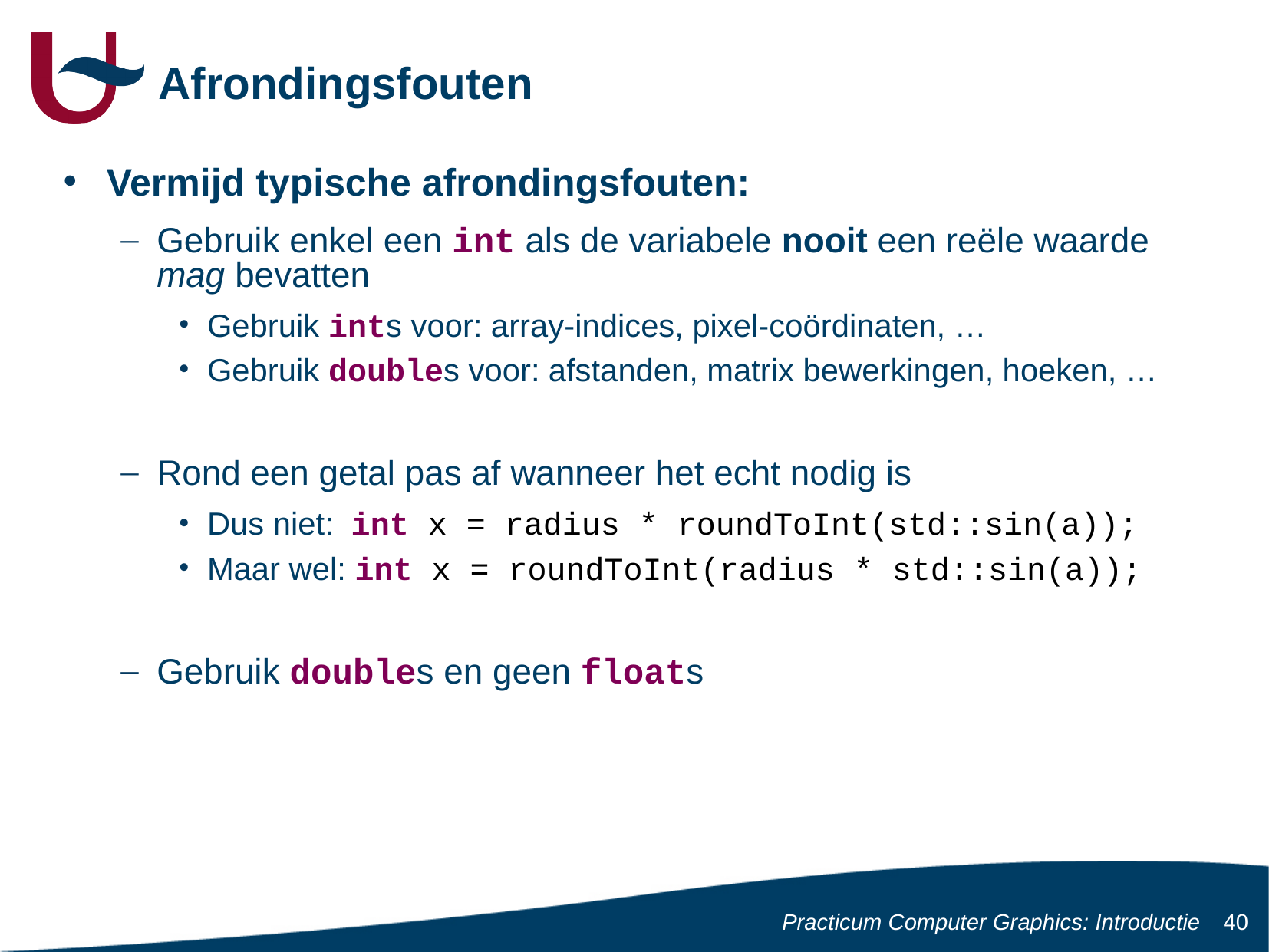

# Afrondingsfouten
Vermijd typische afrondingsfouten:
Gebruik enkel een int als de variabele nooit een reële waarde mag bevatten
Gebruik ints voor: array-indices, pixel-coördinaten, …
Gebruik doubles voor: afstanden, matrix bewerkingen, hoeken, …

Rond een getal pas af wanneer het echt nodig is
Dus niet:  int x = radius * roundToInt(std::sin(a));
Maar wel: int x = roundToInt(radius * std::sin(a));

Gebruik doubles en geen floats
Practicum Computer Graphics: Introductie
40